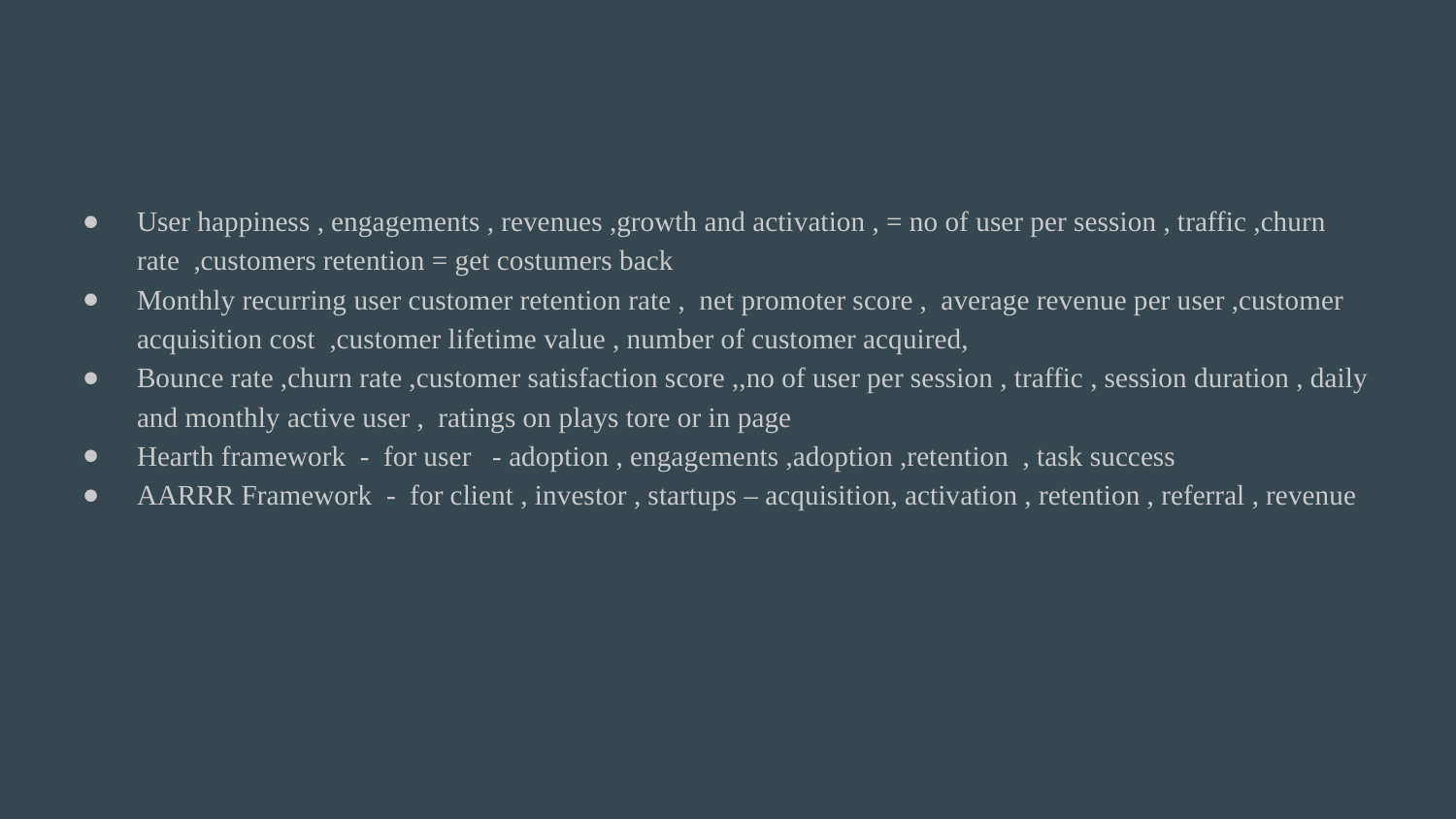

#
User happiness , engagements , revenues ,growth and activation , = no of user per session , traffic ,churn rate  ,customers retention = get costumers back
Monthly recurring user customer retention rate ,  net promoter score ,  average revenue per user ,customer acquisition cost  ,customer lifetime value , number of customer acquired,
Bounce rate ,churn rate ,customer satisfaction score ,,no of user per session , traffic , session duration , daily and monthly active user ,  ratings on plays tore or in page
Hearth framework  -  for user   - adoption , engagements ,adoption ,retention  , task success
AARRR Framework  -  for client , investor , startups – acquisition, activation , retention , referral , revenue